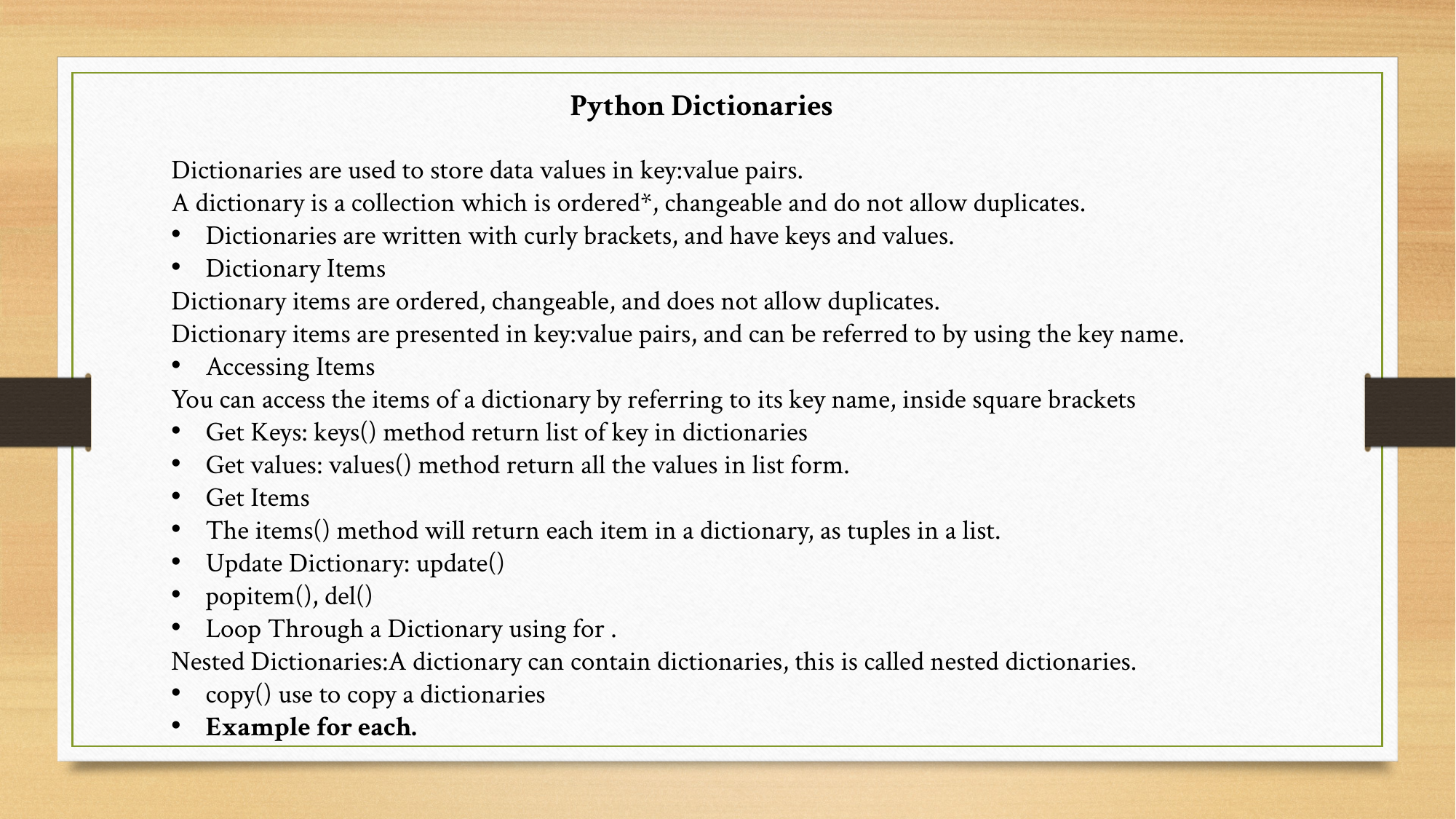

Python Dictionaries
Dictionaries are used to store data values in key:value pairs.
A dictionary is a collection which is ordered*, changeable and do not allow duplicates.
Dictionaries are written with curly brackets, and have keys and values.
Dictionary Items
Dictionary items are ordered, changeable, and does not allow duplicates.
Dictionary items are presented in key:value pairs, and can be referred to by using the key name.
Accessing Items
You can access the items of a dictionary by referring to its key name, inside square brackets
Get Keys: keys() method return list of key in dictionaries
Get values: values() method return all the values in list form.
Get Items
The items() method will return each item in a dictionary, as tuples in a list.
Update Dictionary: update()
popitem(), del()
Loop Through a Dictionary using for .
Nested Dictionaries:A dictionary can contain dictionaries, this is called nested dictionaries.
copy() use to copy a dictionaries
Example for each.